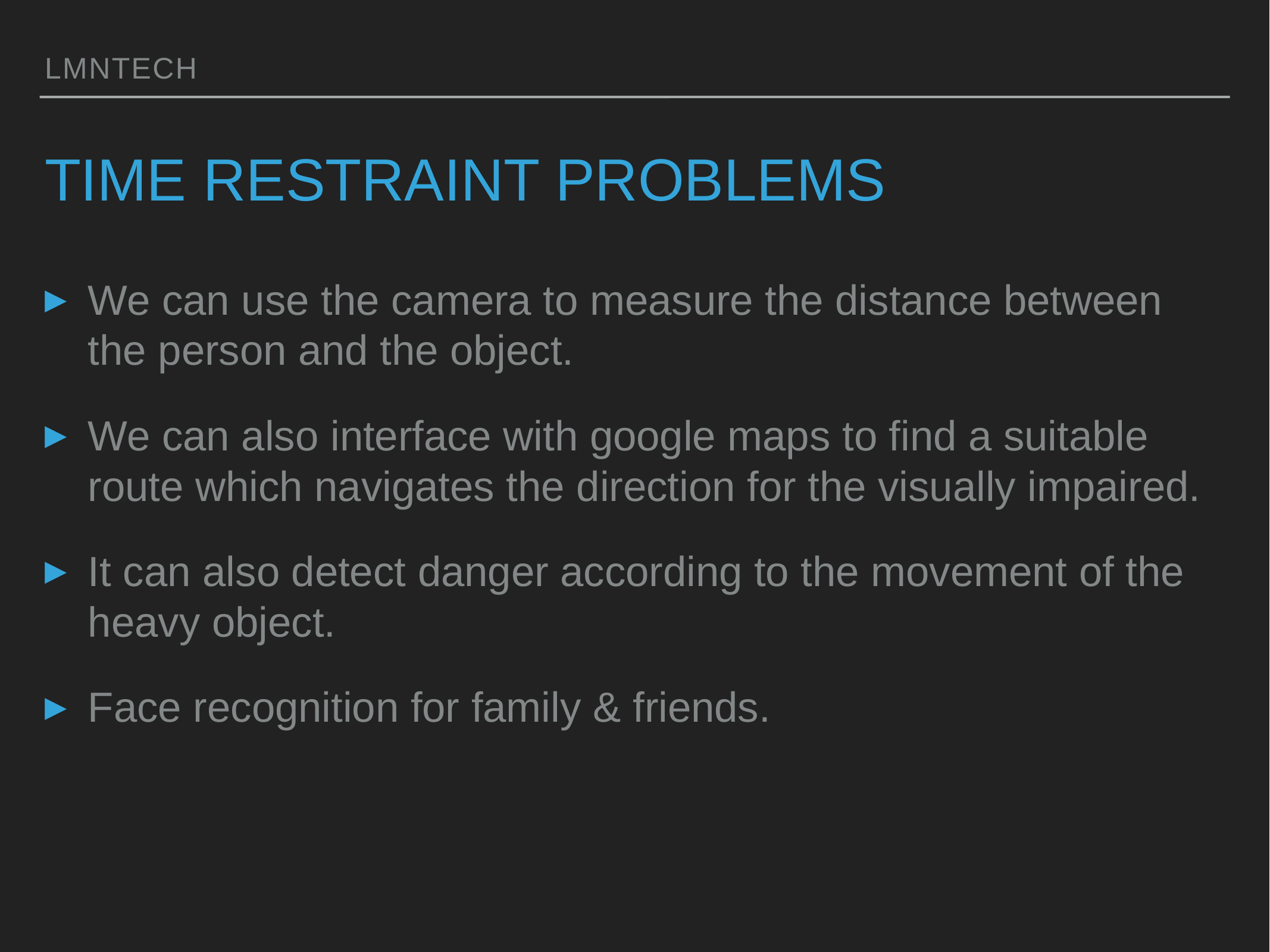

LMNTECH
# Time restraint problems
We can use the camera to measure the distance between the person and the object.
We can also interface with google maps to find a suitable route which navigates the direction for the visually impaired.
It can also detect danger according to the movement of the heavy object.
Face recognition for family & friends.